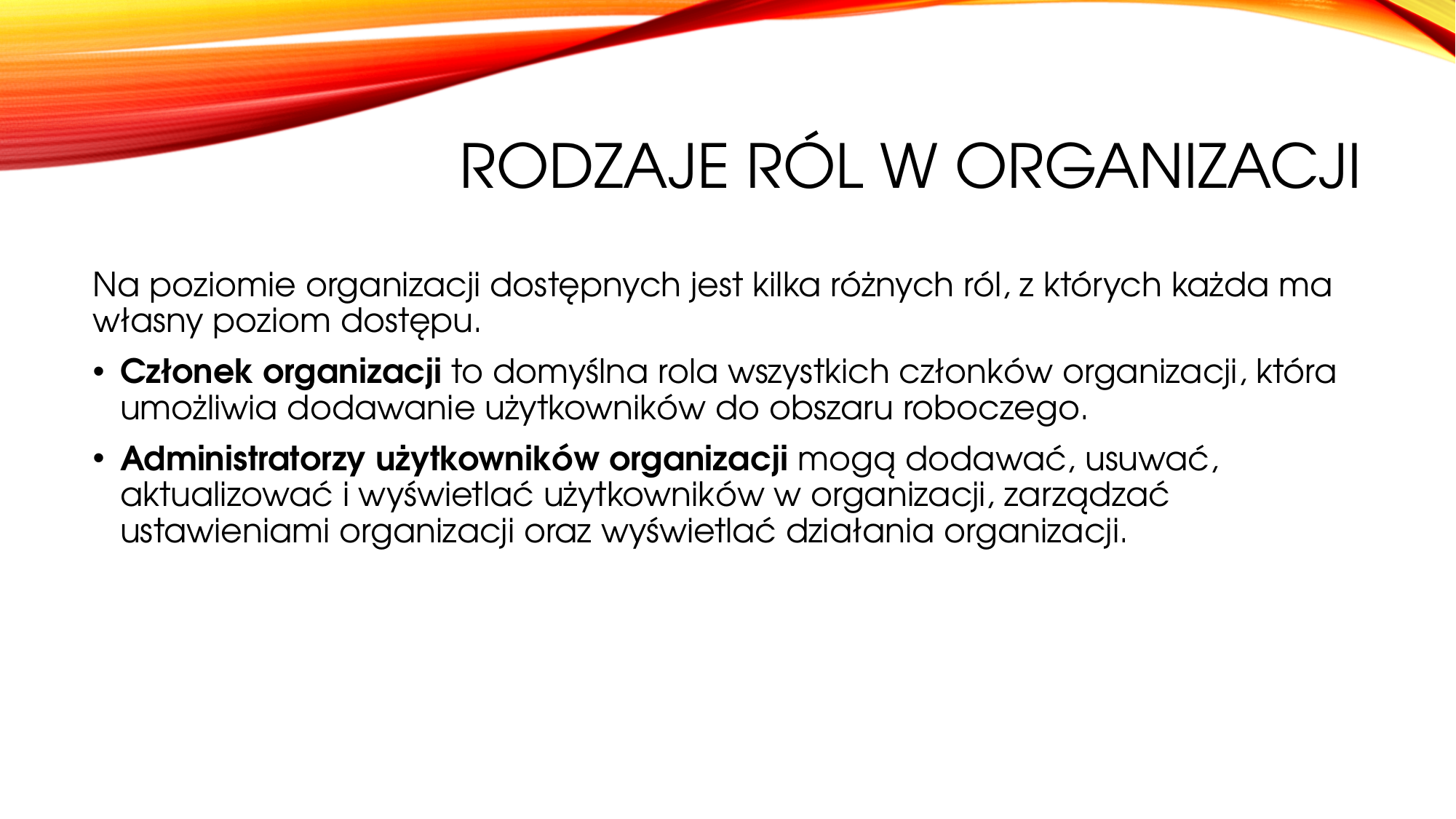

# Rodzaje ról w organizacji
Na poziomie organizacji dostępnych jest kilka różnych ról, z których każda ma własny poziom dostępu.
Członek organizacji to domyślna rola wszystkich członków organizacji, która umożliwia dodawanie użytkowników do obszaru roboczego.
Administratorzy użytkowników organizacji mogą dodawać, usuwać, aktualizować i wyświetlać użytkowników w organizacji, zarządzać ustawieniami organizacji oraz wyświetlać działania organizacji.